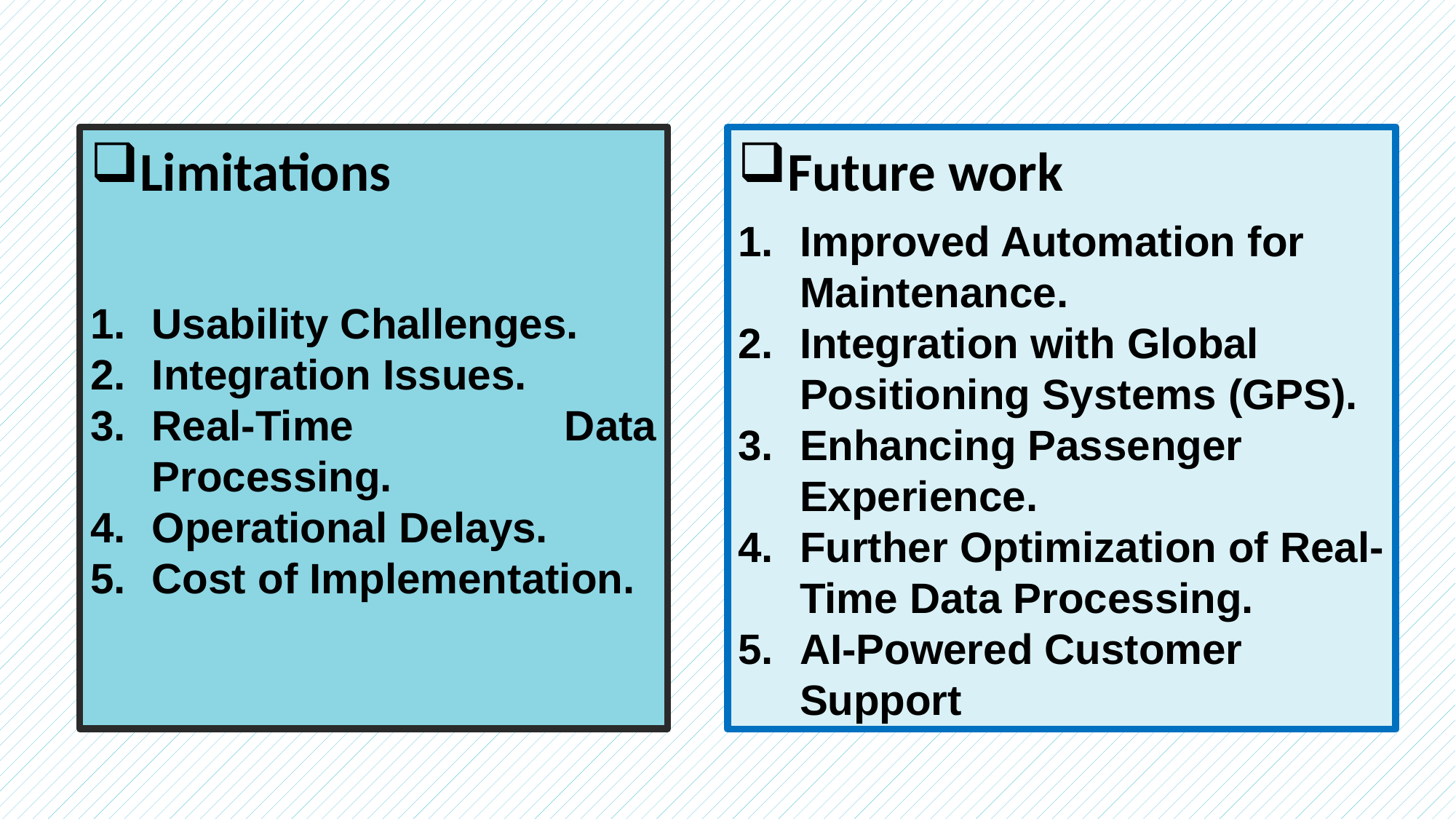

Limitations

Usability Challenges.
Integration Issues.
Real-Time Data Processing.
Operational Delays.
Cost of Implementation.

Future work
Improved Automation for Maintenance.
Integration with Global Positioning Systems (GPS).
Enhancing Passenger Experience.
Further Optimization of Real-Time Data Processing.
AI-Powered Customer Support